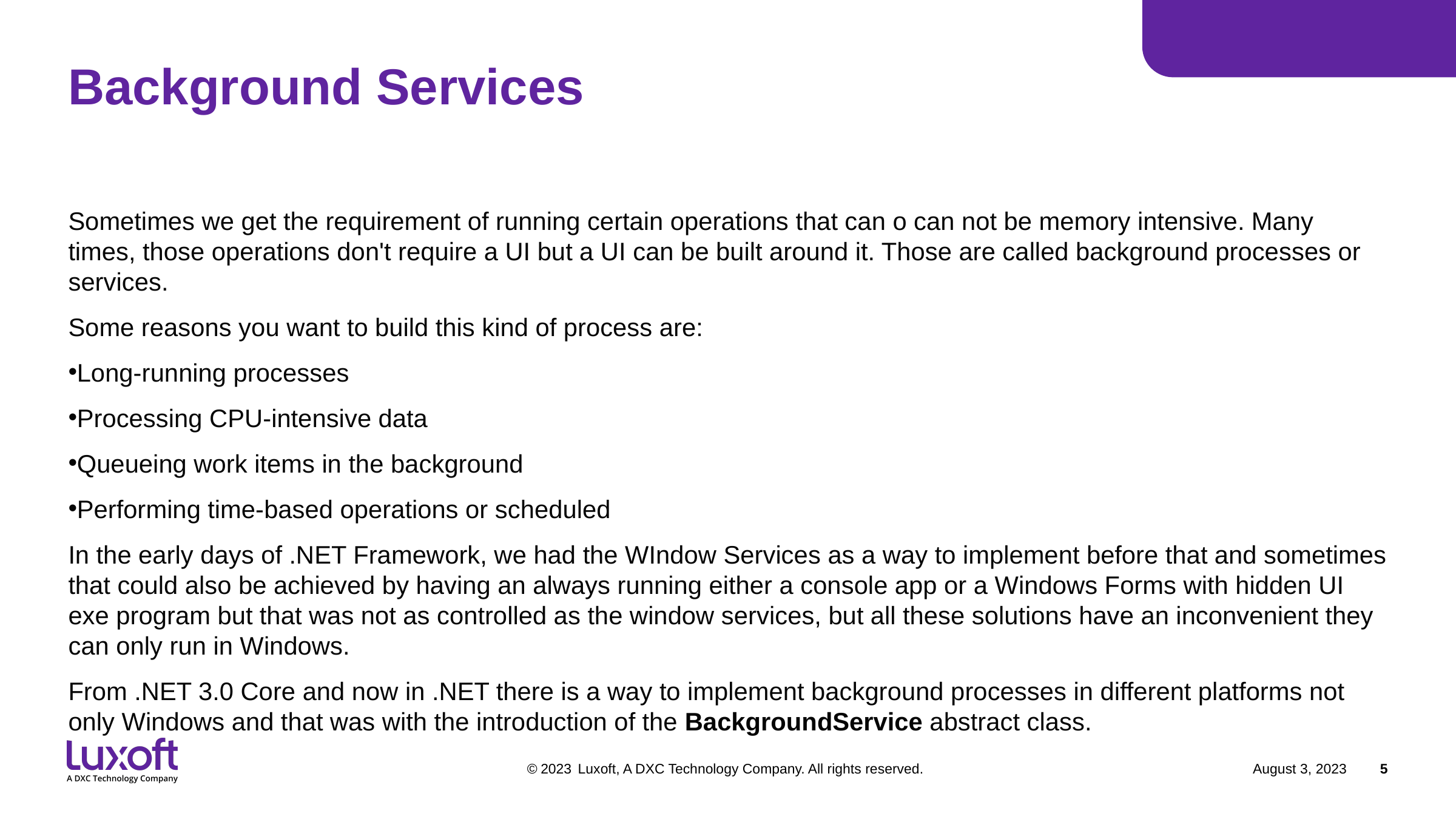

# Background Services
Sometimes we get the requirement of running certain operations that can o can not be memory intensive. Many times, those operations don't require a UI but a UI can be built around it. Those are called background processes or services.
Some reasons you want to build this kind of process are:
Long-running processes
Processing CPU-intensive data
Queueing work items in the background
Performing time-based operations or scheduled
In the early days of .NET Framework, we had the WIndow Services as a way to implement before that and sometimes that could also be achieved by having an always running either a console app or a Windows Forms with hidden UI exe program but that was not as controlled as the window services, but all these solutions have an inconvenient they can only run in Windows.
From .NET 3.0 Core and now in .NET there is a way to implement background processes in different platforms not only Windows and that was with the introduction of the BackgroundService abstract class.